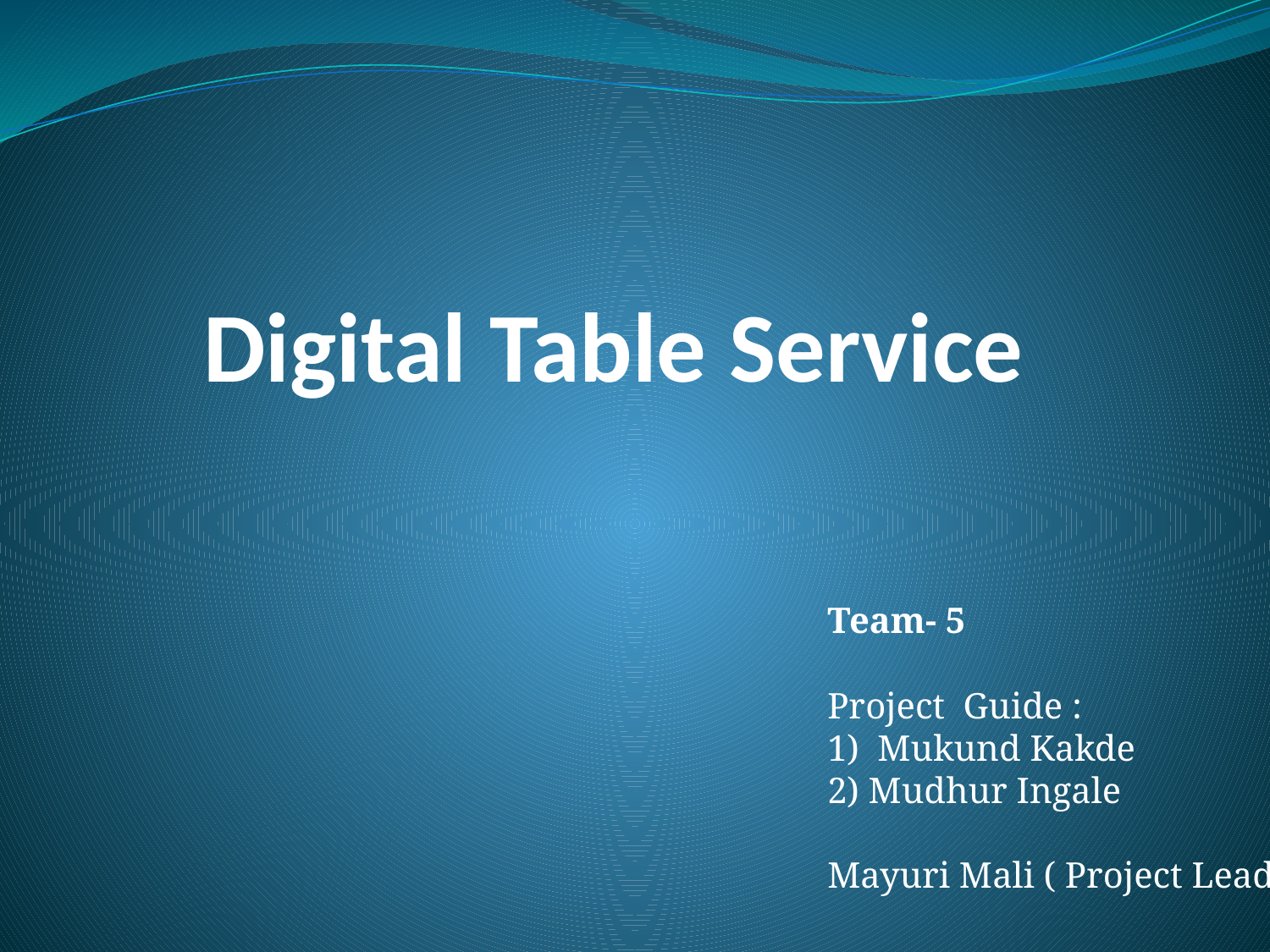

# Digital Table Service
Team- 5

Project  Guide :
1)  Mukund Kakde
2) Mudhur Ingale

Mayuri Mali ( Project Lead)